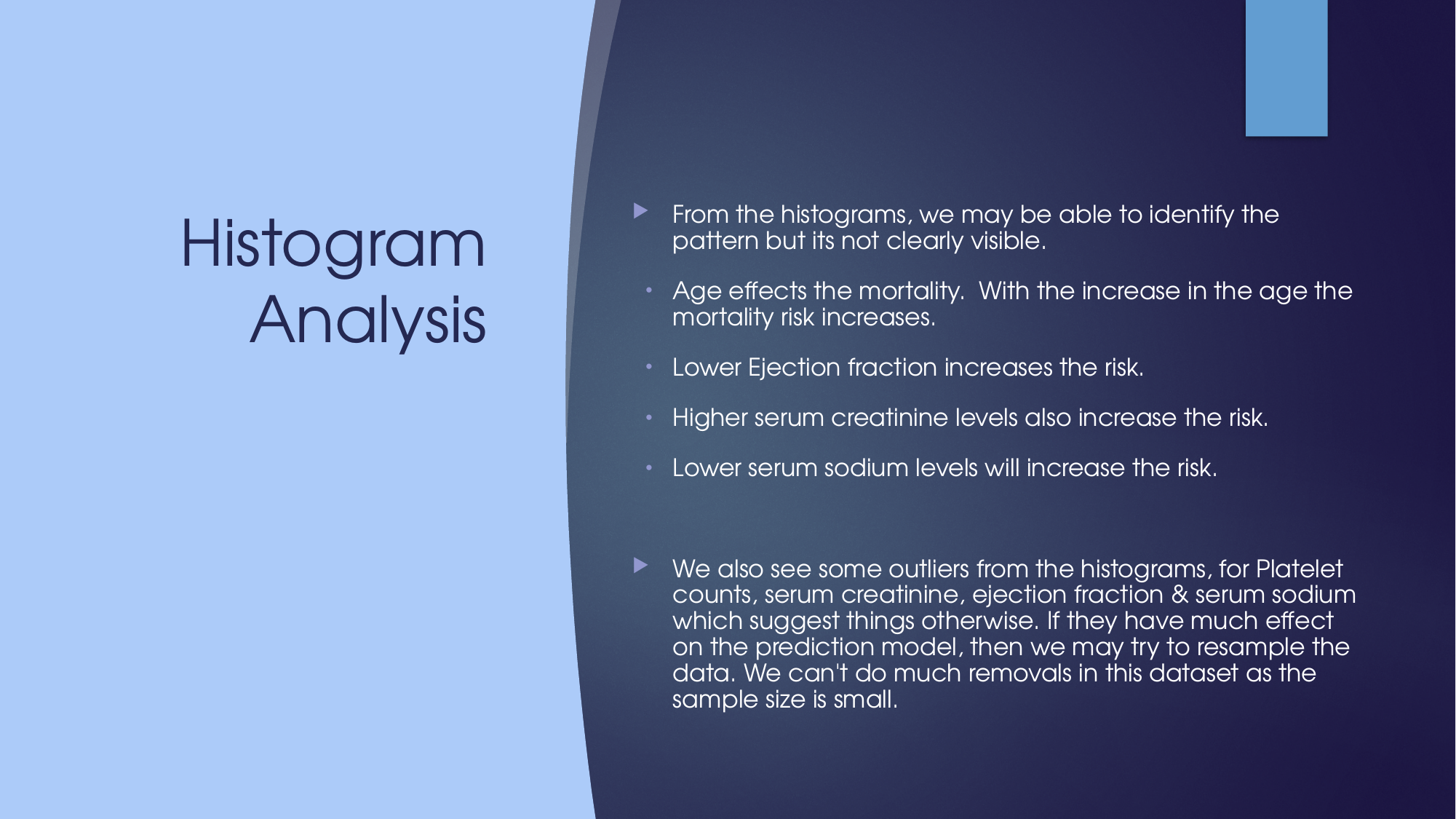

# Histogram Analysis
From the histograms, we may be able to identify the pattern but its not clearly visible.
Age effects the mortality.  With the increase in the age the mortality risk increases.
Lower Ejection fraction increases the risk.
Higher serum creatinine levels also increase the risk.
Lower serum sodium levels will increase the risk.

We also see some outliers from the histograms, for Platelet counts, serum creatinine, ejection fraction & serum sodium which suggest things otherwise. If they have much effect on the prediction model, then we may try to resample the data. We can't do much removals in this dataset as the sample size is small.